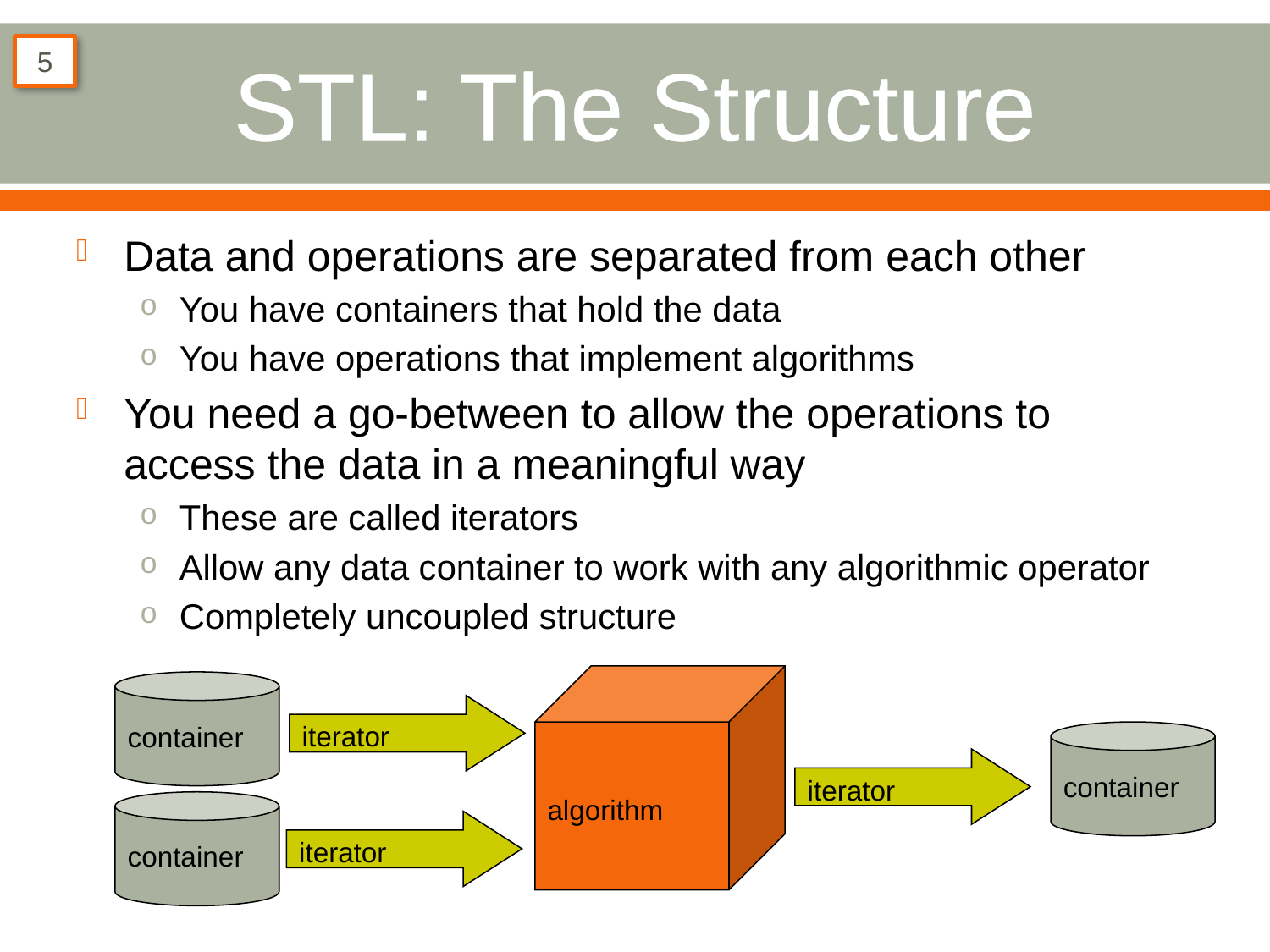

# STL: The Structure
5
Data and operations are separated from each other
You have containers that hold the data
You have operations that implement algorithms
You need a go-between to allow the operations to access the data in a meaningful way
These are called iterators
Allow any data container to work with any algorithmic operator
Completely uncoupled structure
algorithm
container
iterator
container
iterator
container
iterator